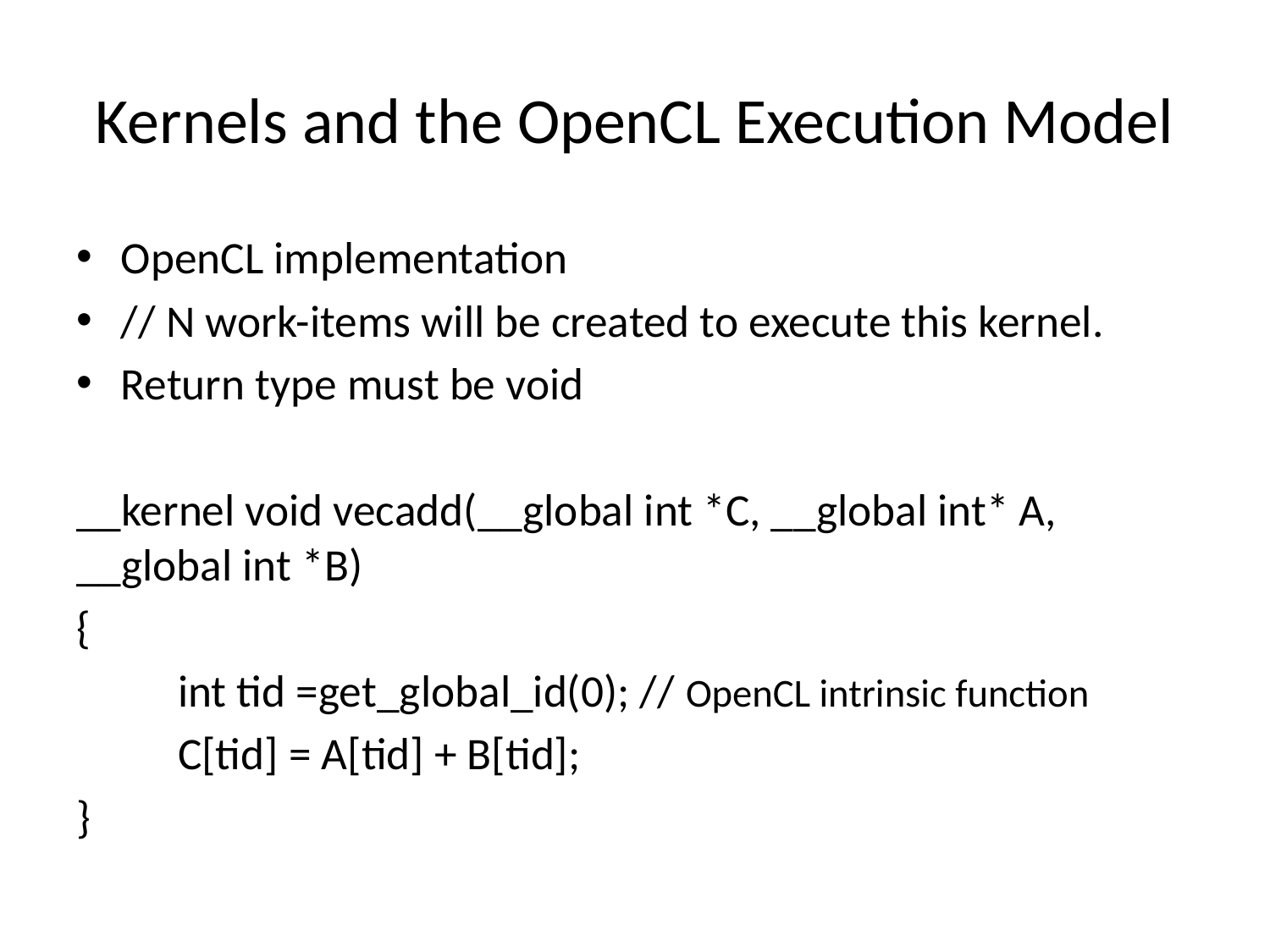

# Kernels and the OpenCL Execution Model
OpenCL implementation
// N work-items will be created to execute this kernel.
Return type must be void

__kernel void vecadd(__global int *C, __global int* A, __global int *B)
{
	int tid =get_global_id(0); // OpenCL intrinsic function
	C[tid] = A[tid] + B[tid];
}